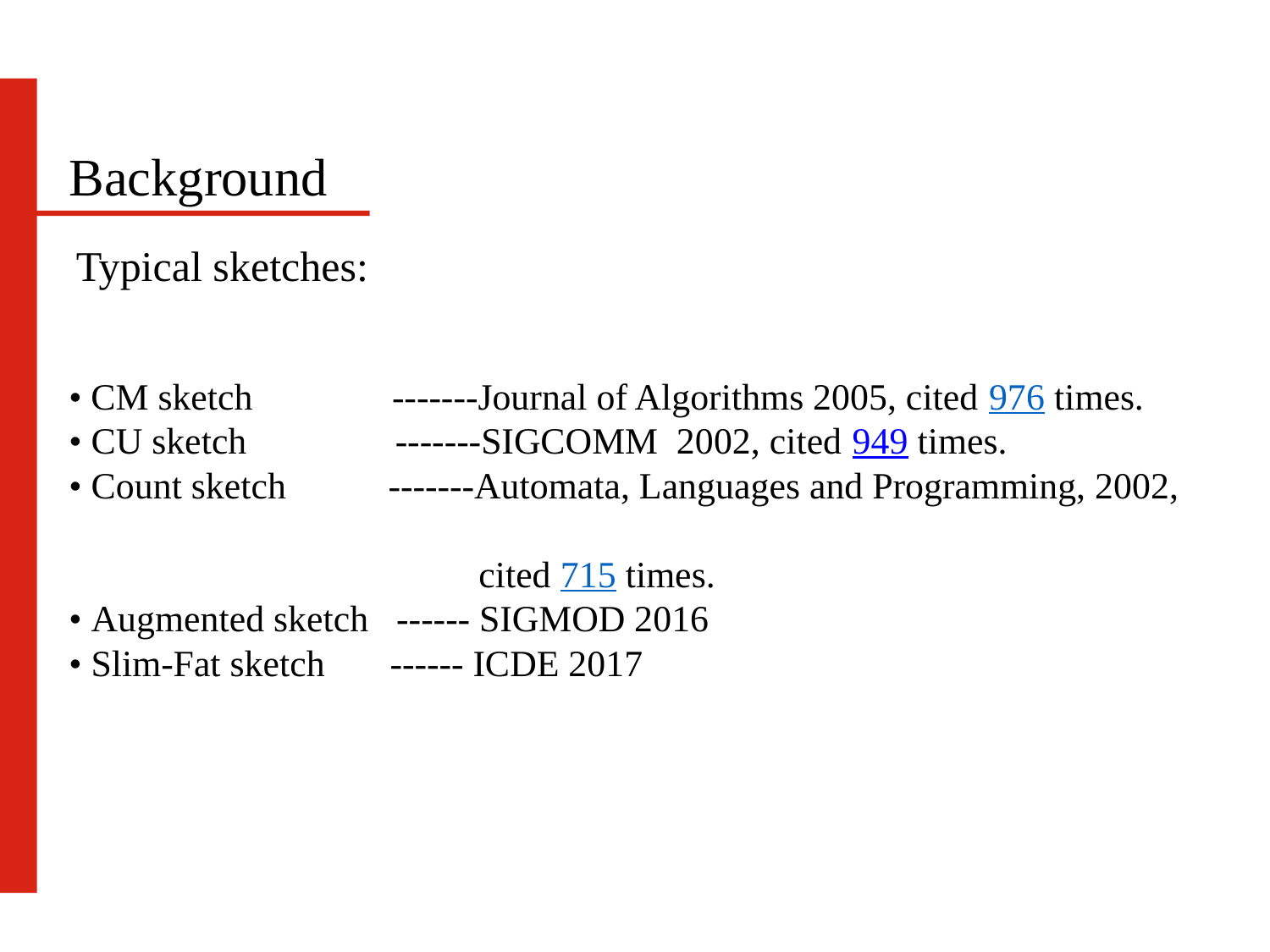

Background

Typical sketches:
• CM sketch               -------Journal of Algorithms 2005, cited 976 times.
• CU sketch                -------SIGCOMM  2002, cited 949 times.
• Count sketch           -------Automata, Languages and Programming, 2002,
                                            cited 715 times.
• Augmented sketch   ------ SIGMOD 2016
• Slim-Fat sketch       ------ ICDE 2017